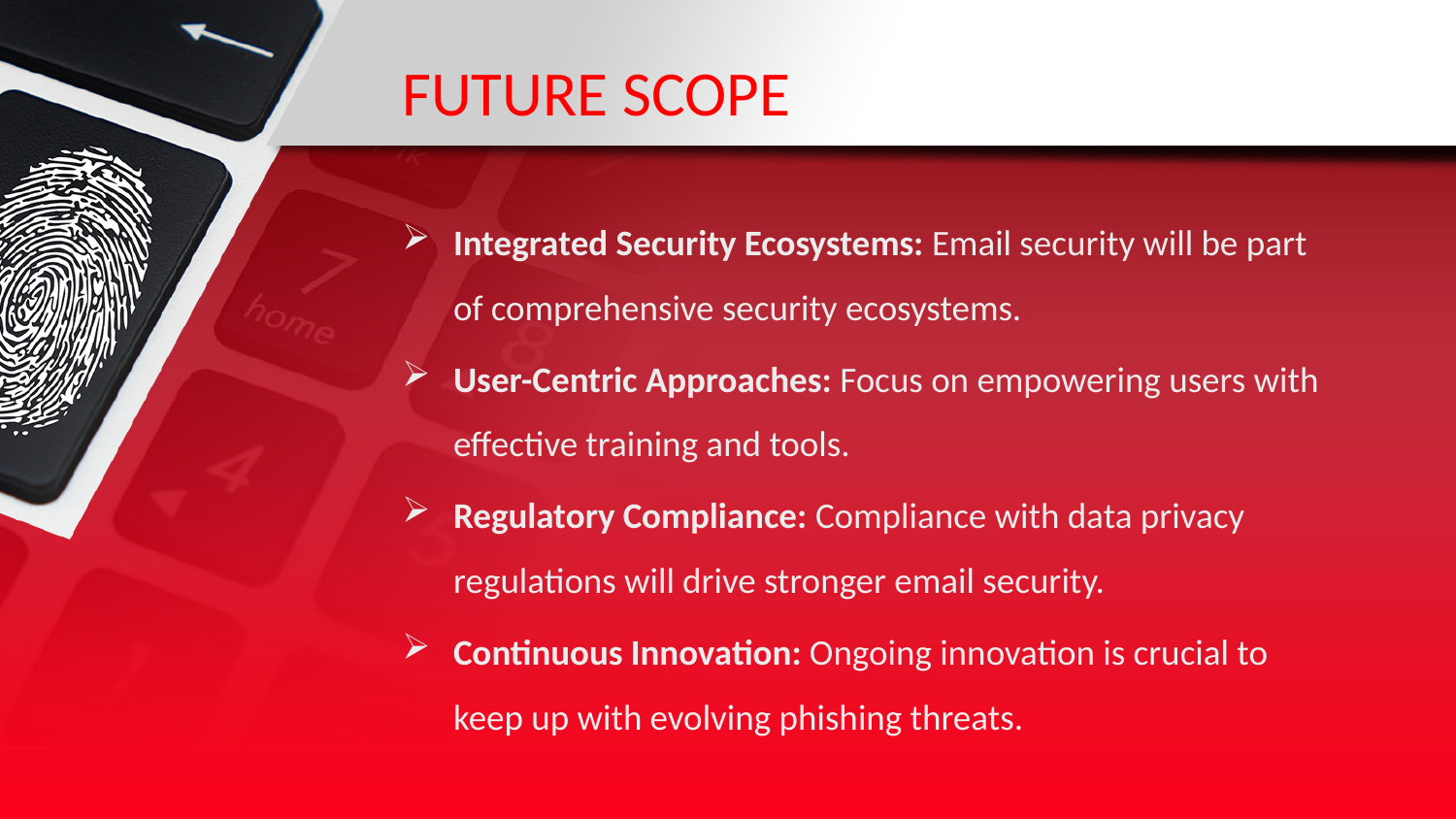

# FUTURE SCOPE
Integrated Security Ecosystems: Email security will be part of comprehensive security ecosystems.
User-Centric Approaches: Focus on empowering users with effective training and tools.
Regulatory Compliance: Compliance with data privacy regulations will drive stronger email security.
Continuous Innovation: Ongoing innovation is crucial to keep up with evolving phishing threats.